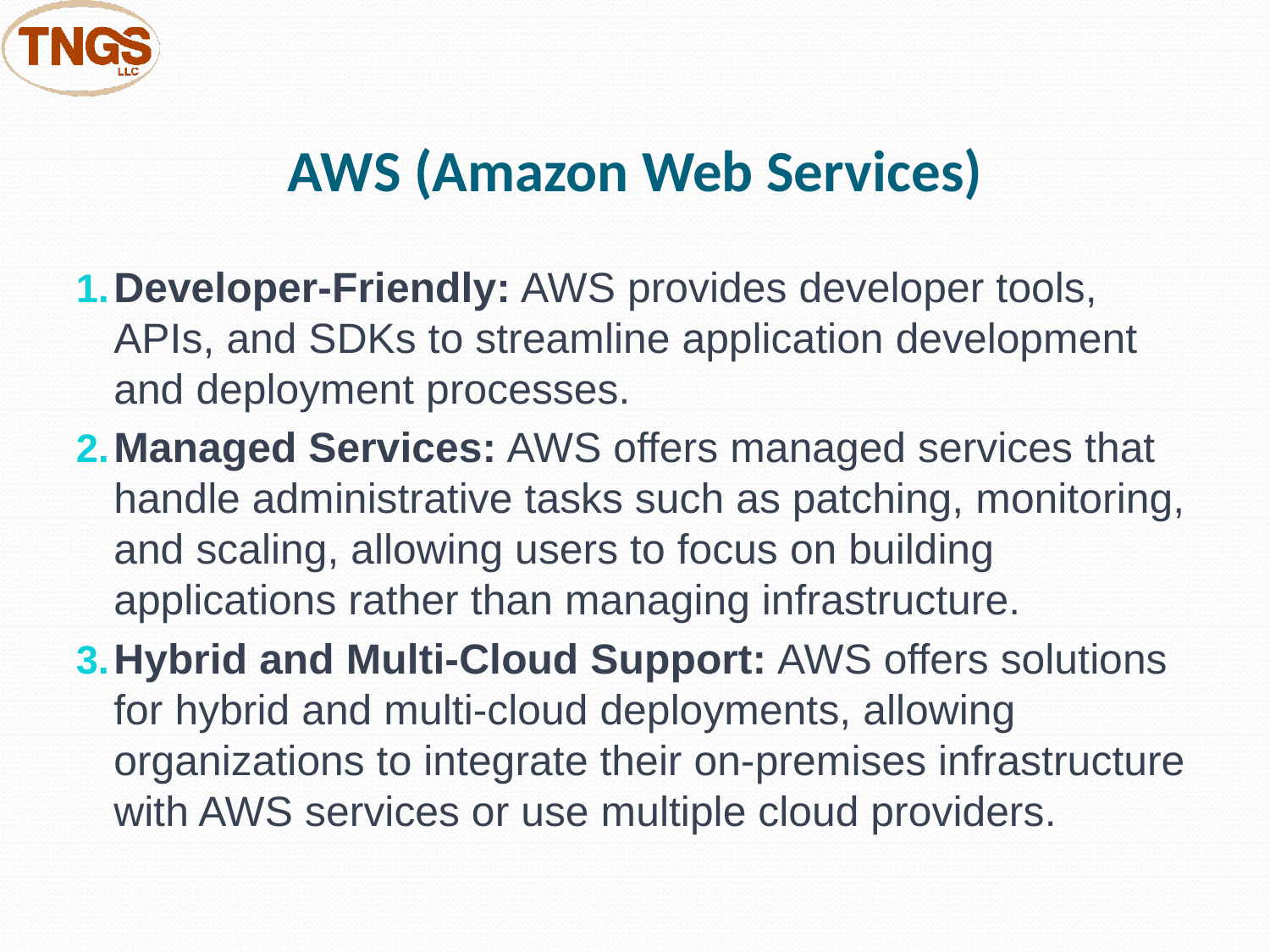

# AWS (Amazon Web Services)
Developer-Friendly: AWS provides developer tools, APIs, and SDKs to streamline application development and deployment processes.
Managed Services: AWS offers managed services that handle administrative tasks such as patching, monitoring, and scaling, allowing users to focus on building applications rather than managing infrastructure.
Hybrid and Multi-Cloud Support: AWS offers solutions for hybrid and multi-cloud deployments, allowing organizations to integrate their on-premises infrastructure with AWS services or use multiple cloud providers.